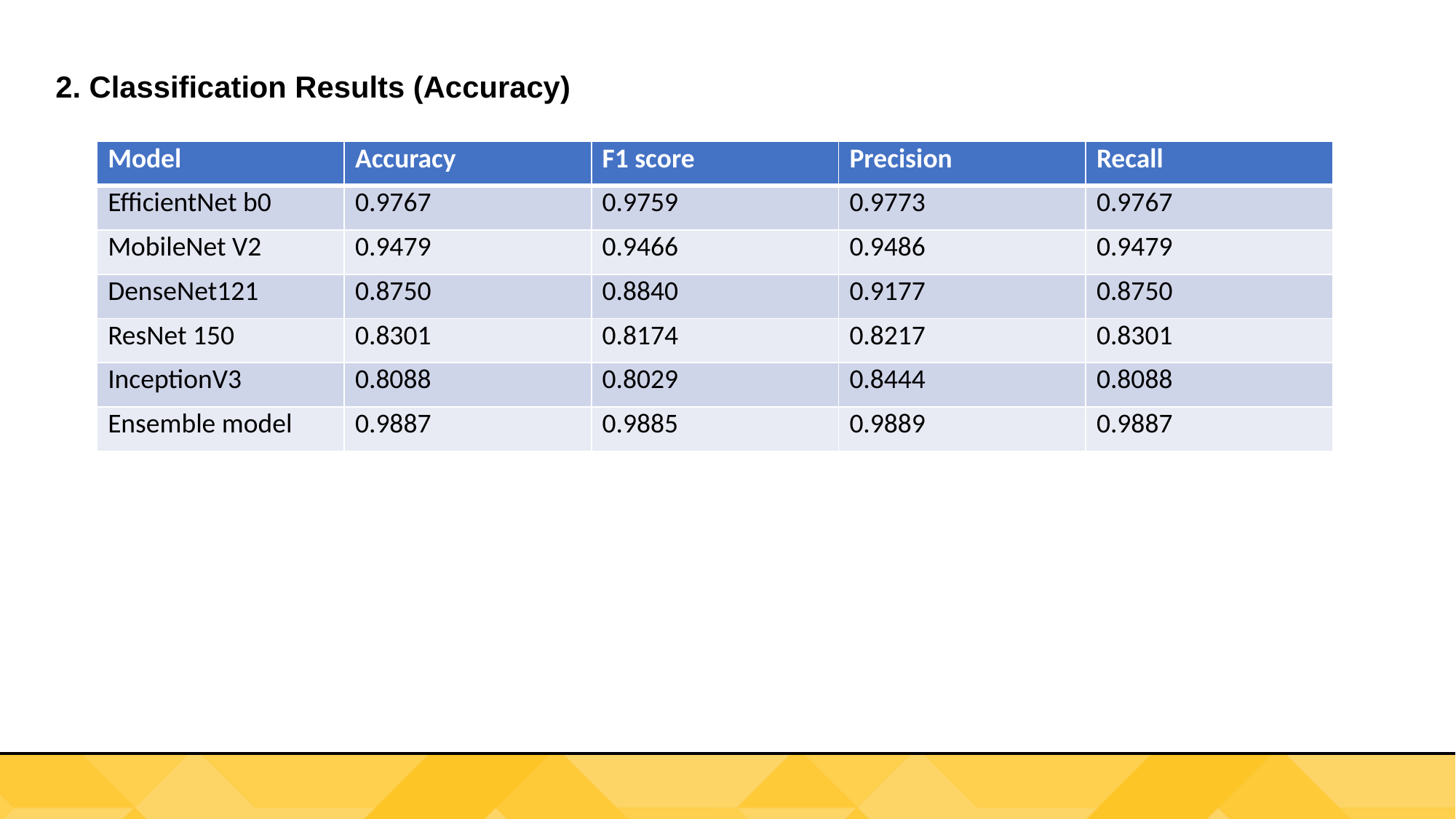

2. Classification Results (Accuracy)

| Model | Accuracy | F1 score | Precision | Recall |
| --- | --- | --- | --- | --- |
| EfficientNet b0 | 0.9767 | 0.9759 | 0.9773 | 0.9767 |
| MobileNet V2 | 0.9479 | 0.9466 | 0.9486 | 0.9479 |
| DenseNet121 | 0.8750 | 0.8840 | 0.9177 | 0.8750 |
| ResNet 150 | 0.8301 | 0.8174 | 0.8217 | 0.8301 |
| InceptionV3 | 0.8088 | 0.8029 | 0.8444 | 0.8088 |
| Ensemble model | 0.9887 | 0.9885 | 0.9889 | 0.9887 |